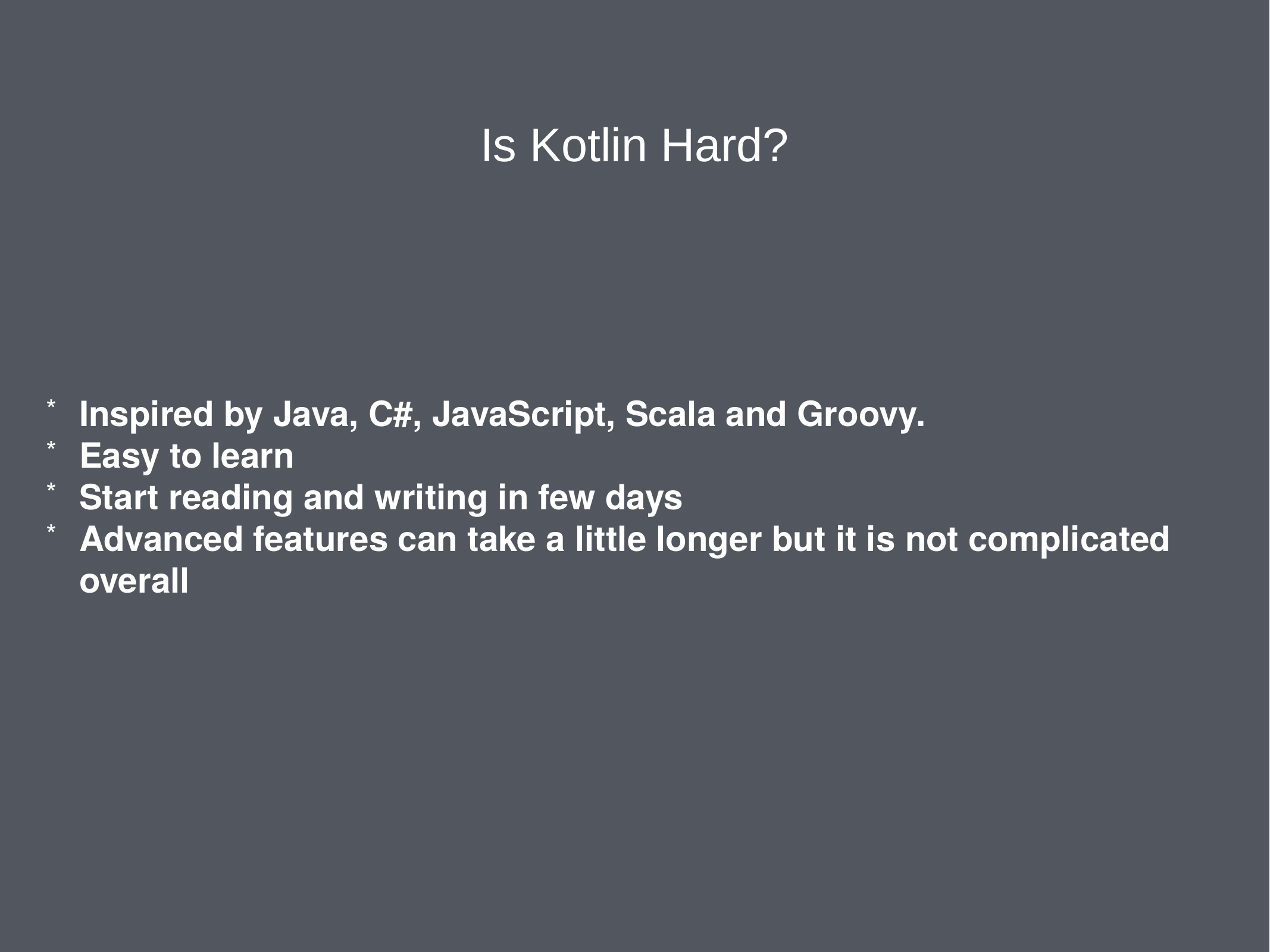

Is Kotlin Hard?

Inspired by Java, C#, JavaScript, Scala and Groovy.
Easy to learn
Start reading and writing in few days
Advanced features can take a little longer but it is not complicated overall